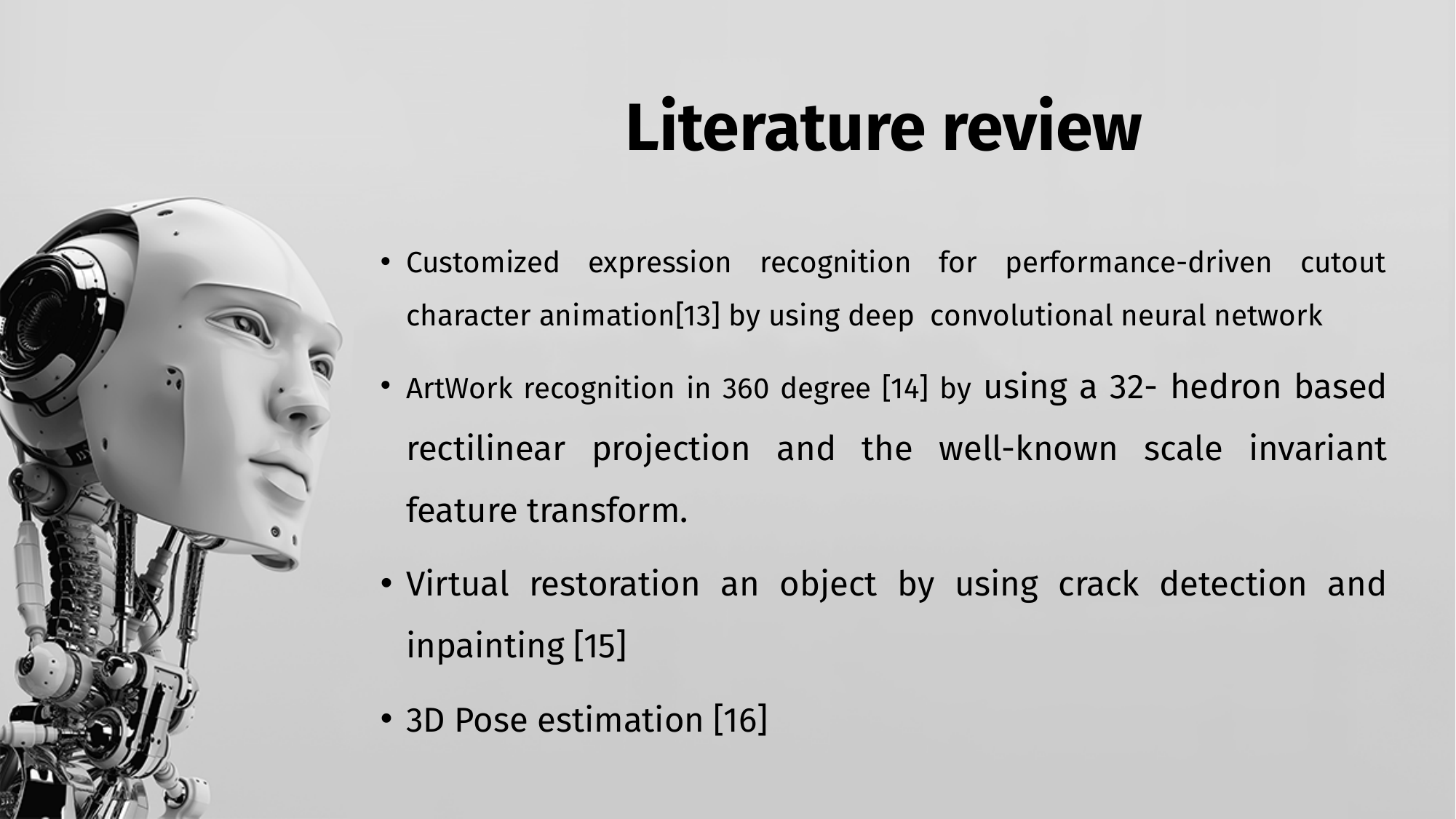

# Literature review
Customized expression recognition for performance-driven cutout character animation[13] by using deep  convolutional neural network
ArtWork recognition in 360 degree [14] by using a 32- hedron based rectilinear projection and the well-known scale invariant feature transform.
Virtual restoration an object by using crack detection and inpainting [15]
3D Pose estimation [16]